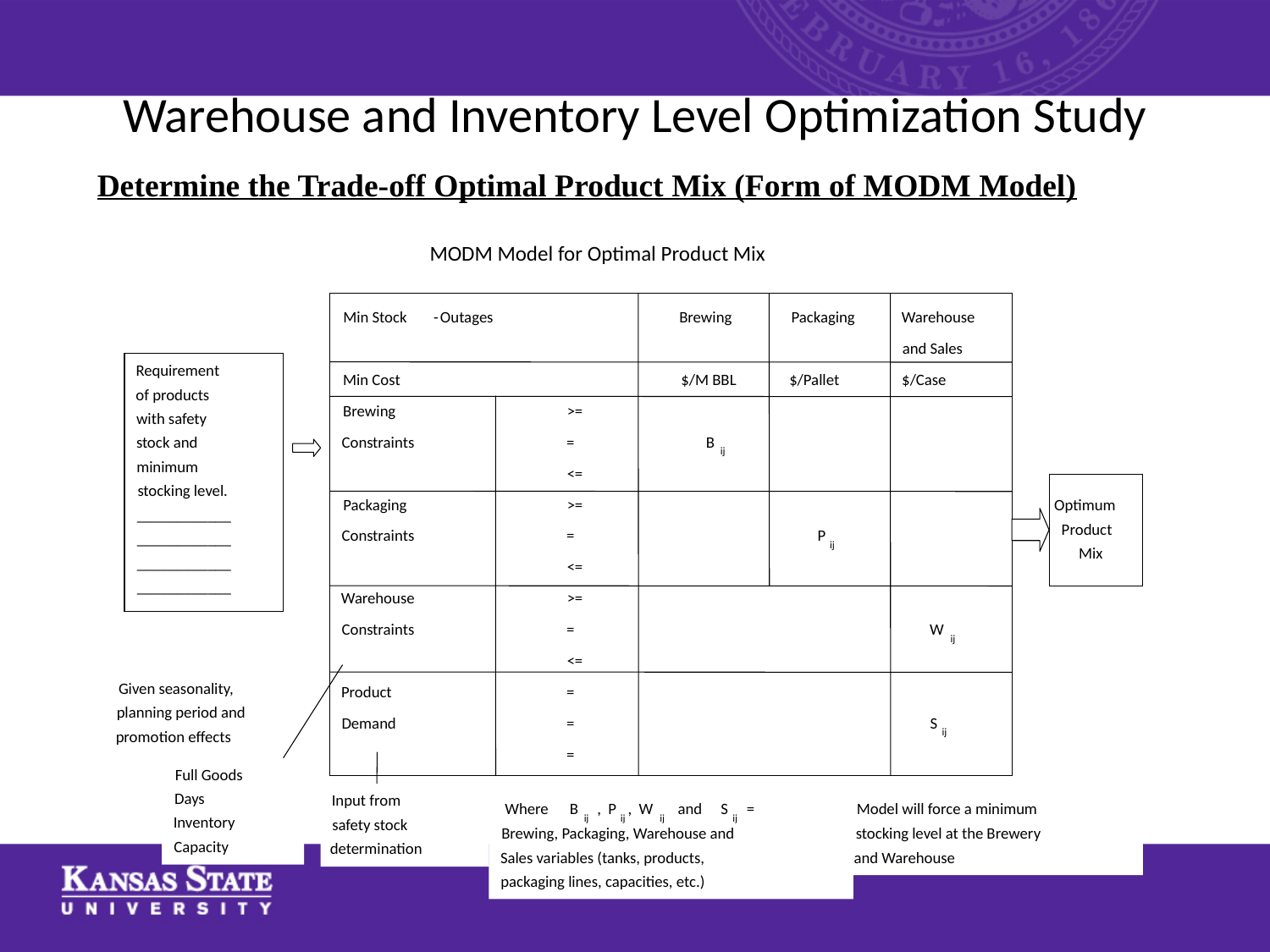

# Warehouse and Inventory Level Optimization Study
Determine the Trade-off Optimal Product Mix (Form of MODM Model)

MODM Model for Optimal Product Mix

Min Stock
-
Outages
Brewing
Packaging
Warehouse
and Sales

Requirement

Min Cost
$/M BBL
$/Pallet
$/Case
of products

Brewing
>=
with safety
Constraints
=
B
stock and

ij
minimum
<=

stocking level.

Packaging
>=
Optimum
____________

Product
Constraints
=
P
____________
ij
Mix
____________
<=
____________

Warehouse
>=
Constraints
=
W
ij
<=

Given seasonality,
Product
=
planning period and
Demand
=
S
ij
promotion effects

=

Full Goods

Days
Input from

Where
B
,
P
,
W
and
S
=
Model will force a minimum
ij
ij
ij
ij
Inventory
safety stock
Brewing, Packaging, Warehouse and
stocking level at the Brewery
Capacity
determination
Sales variables (tanks, products,
and Warehouse
packaging lines, capacities, etc.)